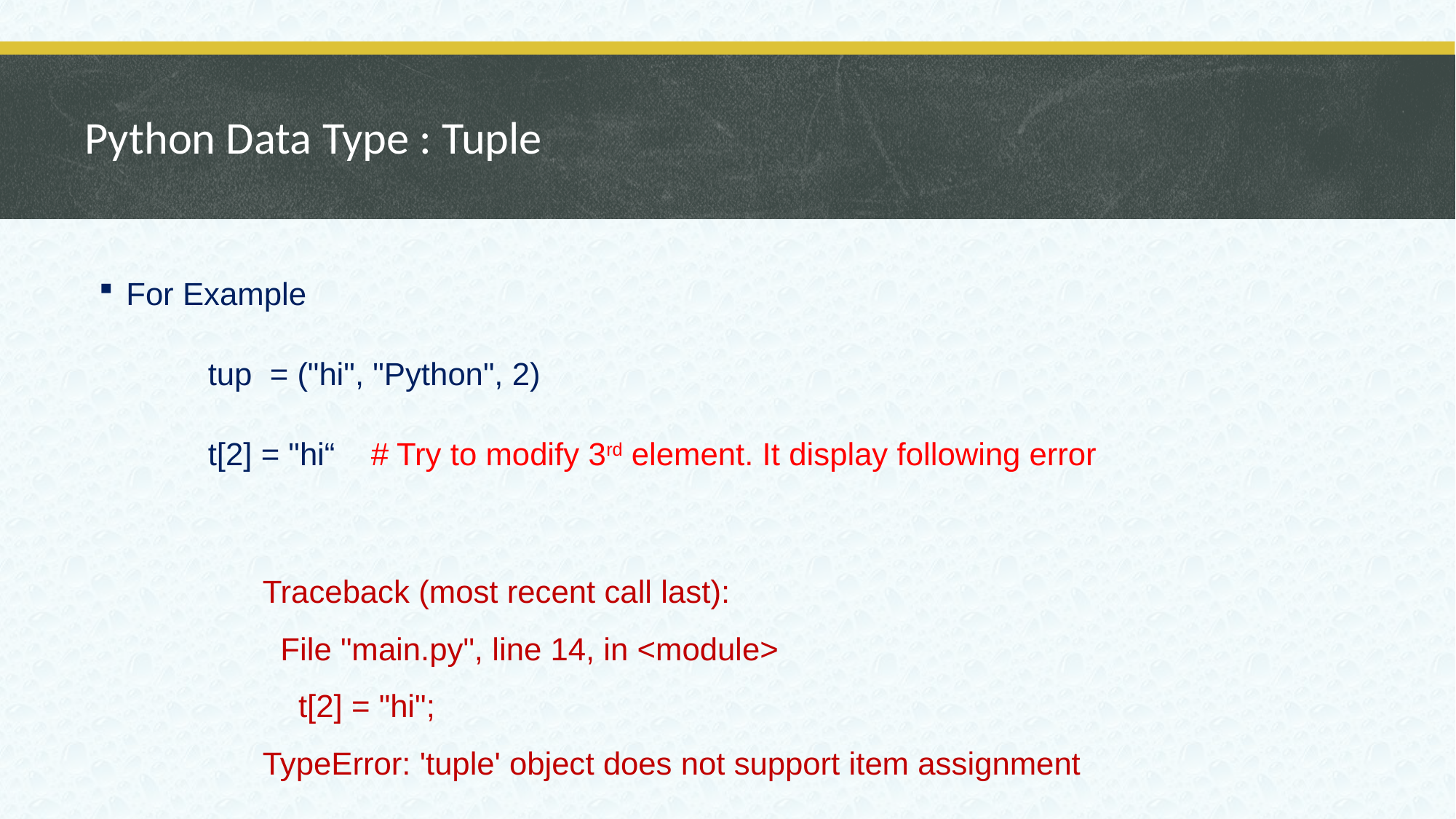

# Python Data Type : Tuple
For Example
	tup  = ("hi", "Python", 2)
	t[2] = "hi“    # Try to modify 3rd element. It display following error

Traceback (most recent call last):
  File "main.py", line 14, in <module>
    t[2] = "hi";
TypeError: 'tuple' object does not support item assignment